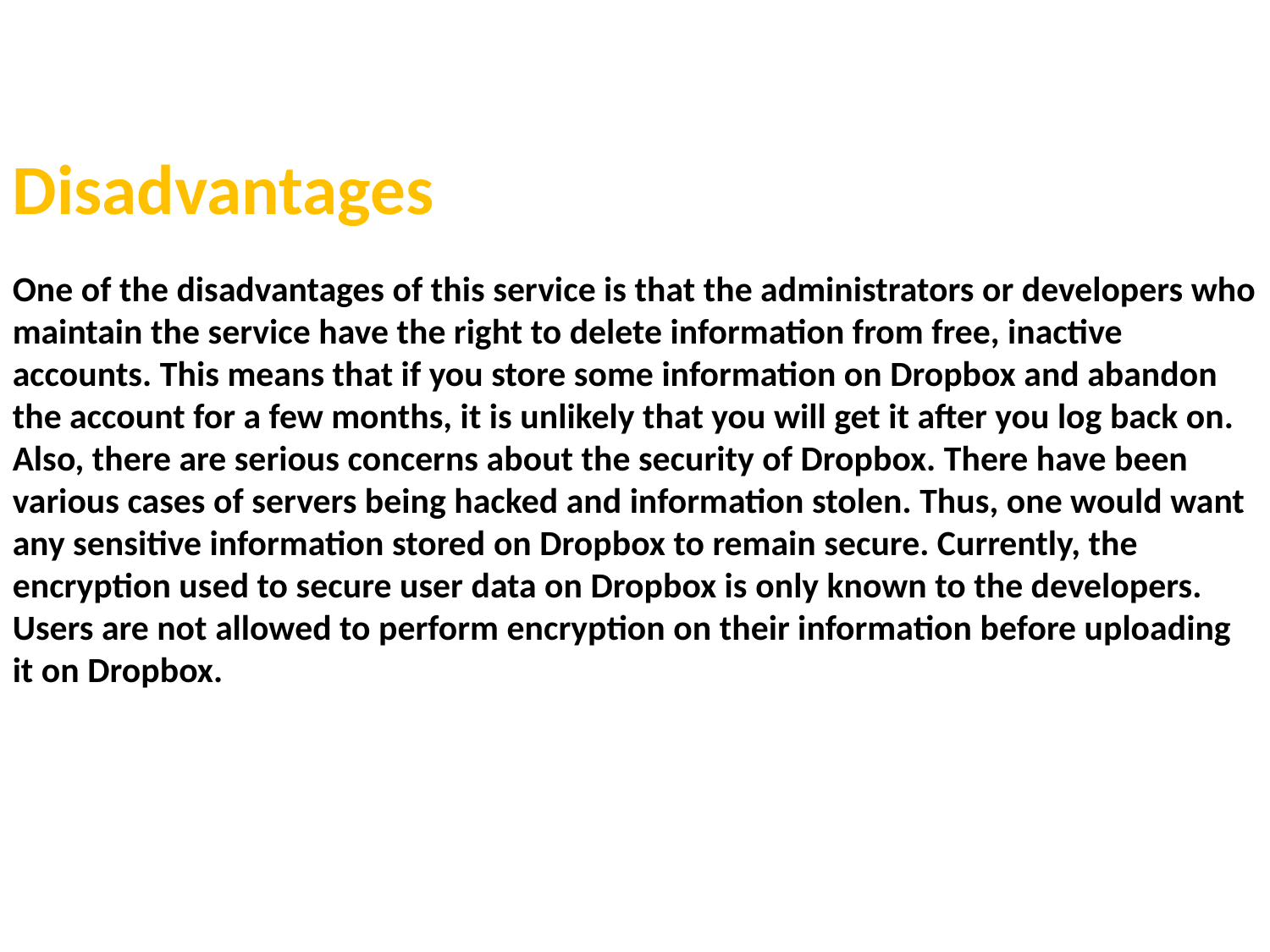

Disadvantages
One of the disadvantages of this service is that the administrators or developers who maintain the service have the right to delete information from free, inactive accounts. This means that if you store some information on Dropbox and abandon the account for a few months, it is unlikely that you will get it after you log back on. Also, there are serious concerns about the security of Dropbox. There have been various cases of servers being hacked and information stolen. Thus, one would want any sensitive information stored on Dropbox to remain secure. Currently, the encryption used to secure user data on Dropbox is only known to the developers. Users are not allowed to perform encryption on their information before uploading it on Dropbox.